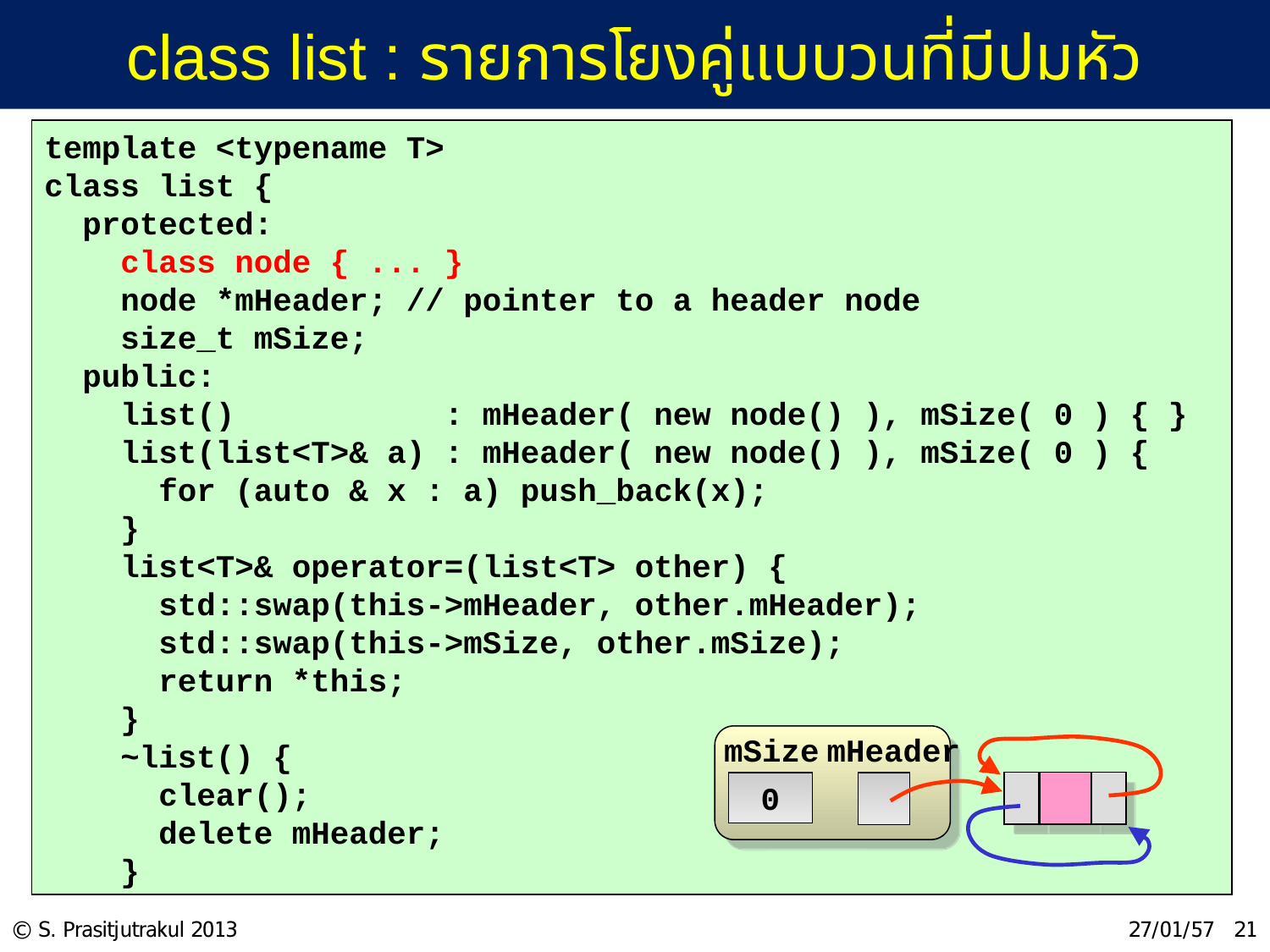

# class list : รายการโยงคู่แบบวนที่มีปมหัว
template <typename T>
class list {
  protected:
    class node { ... }
    node *mHeader; // pointer to a header node
    size_t mSize;
  public:
    list()           : mHeader( new node() ), mSize( 0 ) { }
    list(list<T>& a) : mHeader( new node() ), mSize( 0 ) {
      for (auto & x : a) push_back(x);
    }
    list<T>& operator=(list<T> other) {
      std::swap(this->mHeader, other.mHeader);
      std::swap(this->mSize, other.mSize);
      return *this;
    }
    ~list() {
      clear();
      delete mHeader;
    }
size
header

2

8

3

mSize
mHeader

0

Circular doubly linked list with header